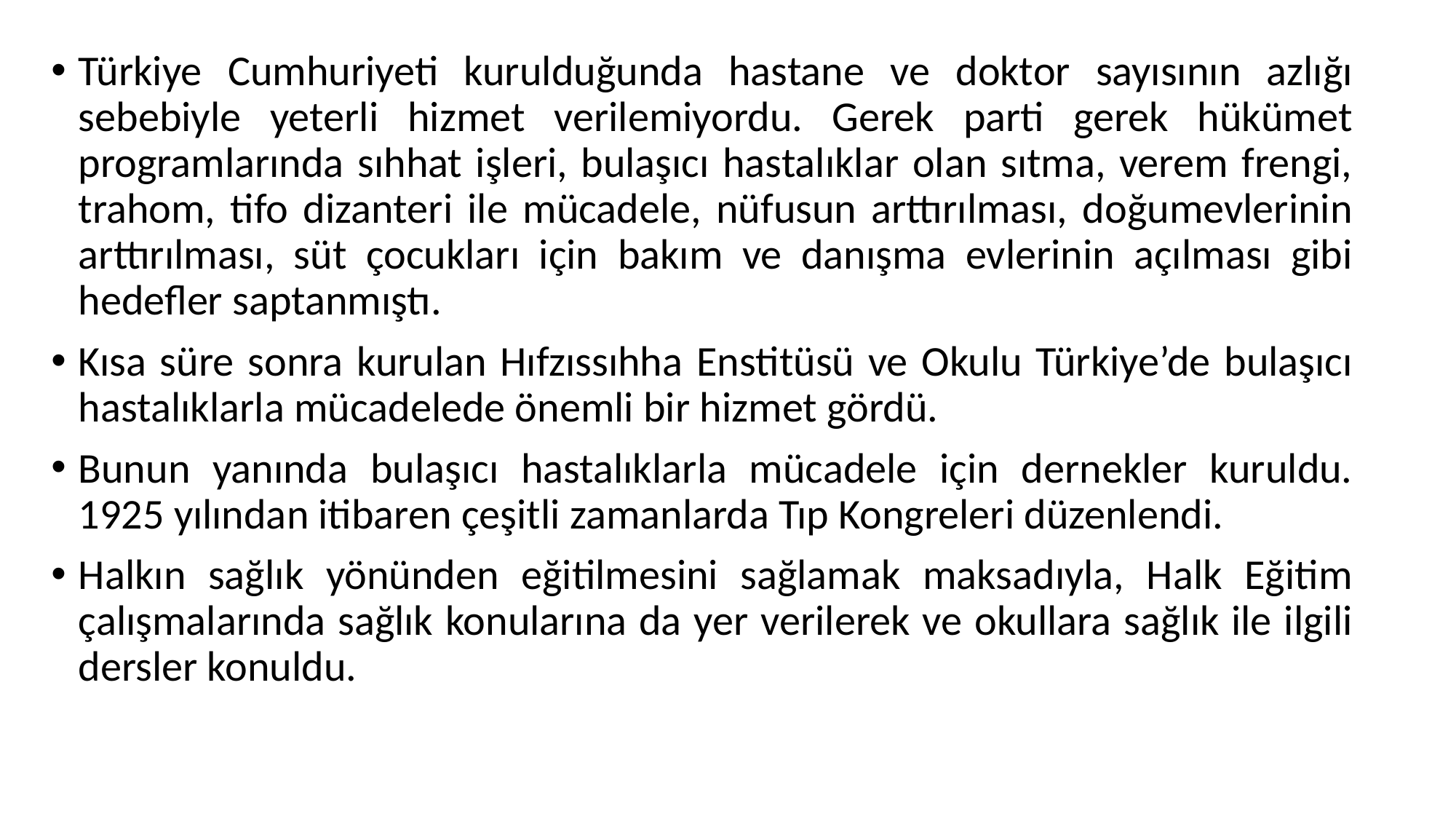

Türkiye Cumhuriyeti kurulduğunda hastane ve doktor sayısının azlığı sebebiyle yeterli hizmet verilemiyordu. Gerek parti gerek hükümet programlarında sıhhat işleri, bulaşıcı hastalıklar olan sıtma, verem frengi, trahom, tifo dizanteri ile mücadele, nüfusun arttırılması, doğumevlerinin arttırılması, süt çocukları için bakım ve danışma evlerinin açılması gibi hedefler saptanmıştı.
Kısa süre sonra kurulan Hıfzıssıhha Enstitüsü ve Okulu Türkiye’de bulaşıcı hastalıklarla mücadelede önemli bir hizmet gördü.
Bunun yanında bulaşıcı hastalıklarla mücadele için dernekler kuruldu. 1925 yılından itibaren çeşitli zamanlarda Tıp Kongreleri düzenlendi.
Halkın sağlık yönünden eğitilmesini sağlamak maksadıyla, Halk Eğitim çalışmalarında sağlık konularına da yer verilerek ve okullara sağlık ile ilgili dersler konuldu.